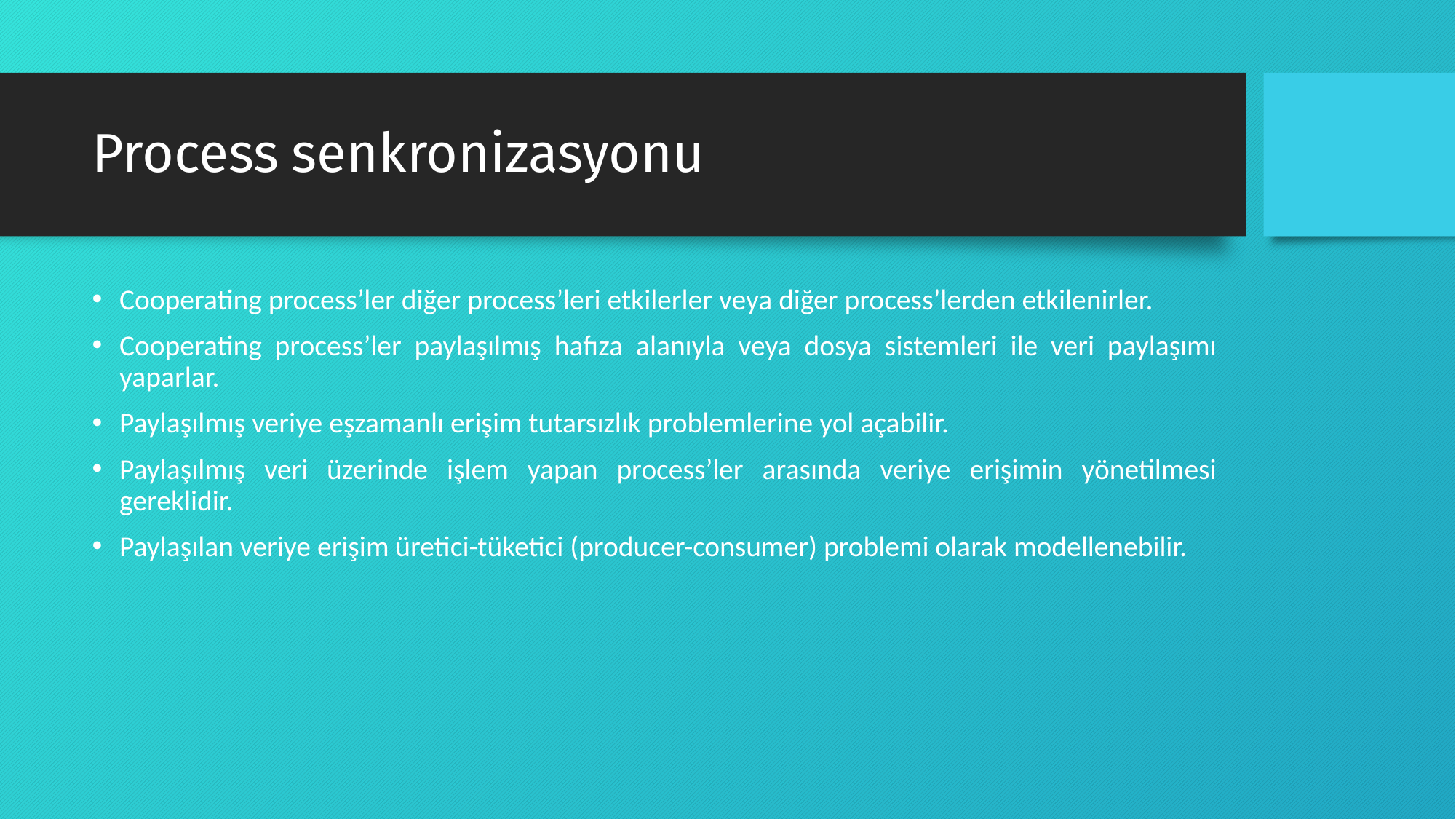

# Process  senkronizasyonu
Cooperating process’ler diğer process’leri etkilerler veya diğer process’lerden etkilenirler.
Cooperating process’ler paylaşılmış hafıza alanıyla veya dosya sistemleri ile veri paylaşımı yaparlar.
Paylaşılmış veriye eşzamanlı erişim tutarsızlık problemlerine yol açabilir.
Paylaşılmış veri üzerinde işlem yapan process’ler arasında veriye erişimin yönetilmesi gereklidir.
Paylaşılan veriye erişim üretici-tüketici (producer-consumer) problemi olarak modellenebilir.